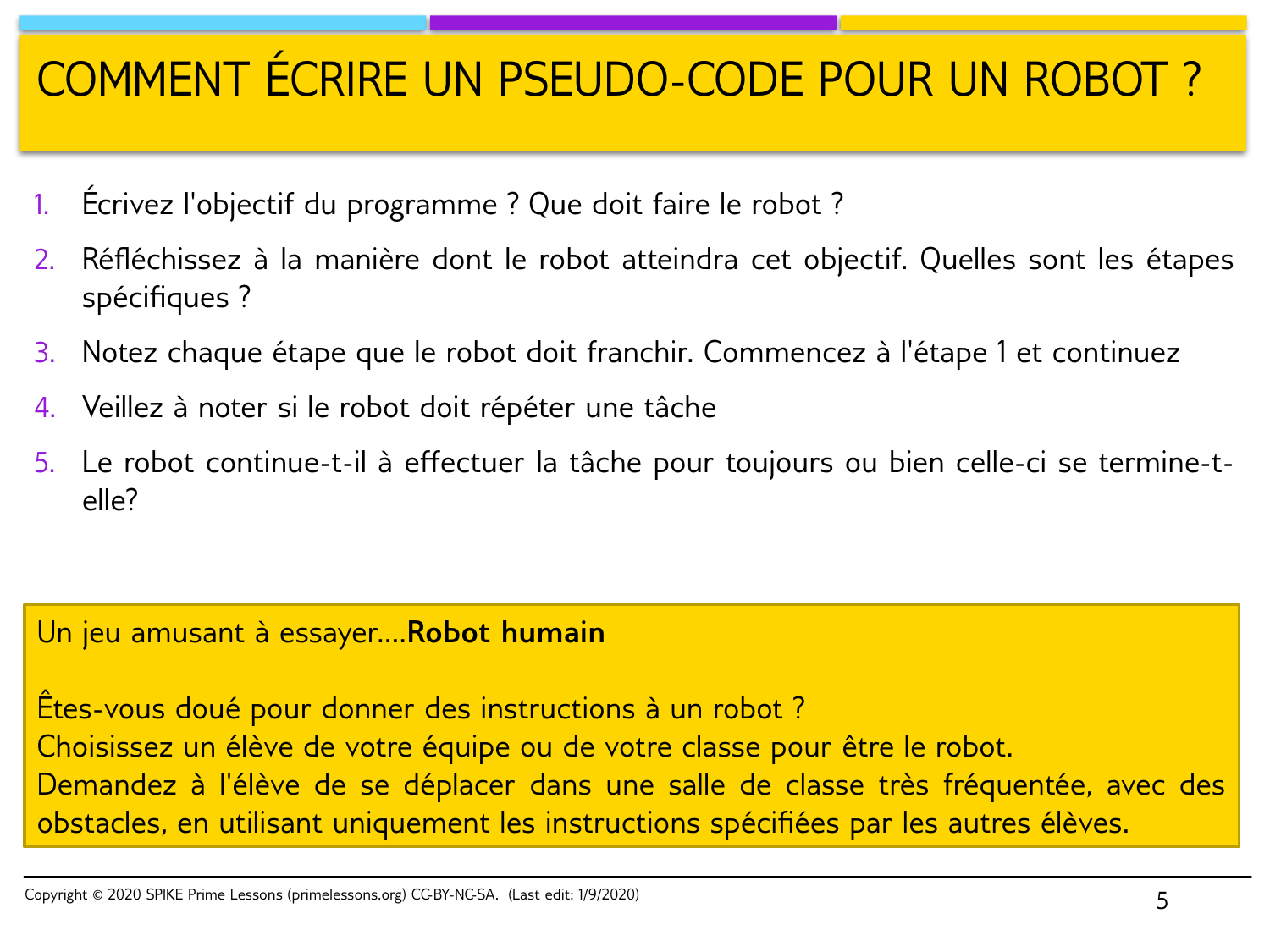

# Comment écrire un pseudo-code pour un robot ?
Écrivez l'objectif du programme ? Que doit faire le robot ?
Réfléchissez à la manière dont le robot atteindra cet objectif. Quelles sont les étapes spécifiques ?
Notez chaque étape que le robot doit franchir. Commencez à l'étape 1 et continuez
Veillez à noter si le robot doit répéter une tâche
Le robot continue-t-il à effectuer la tâche pour toujours ou bien celle-ci se termine-t-elle?
Un jeu amusant à essayer....Robot humain

Êtes-vous doué pour donner des instructions à un robot ?
Choisissez un élève de votre équipe ou de votre classe pour être le robot.
Demandez à l'élève de se déplacer dans une salle de classe très fréquentée, avec des obstacles, en utilisant uniquement les instructions spécifiées par les autres élèves.
Copyright © 2020 SPIKE Prime Lessons (primelessons.org) CC-BY-NC-SA.  (Last edit: 1/9/2020)
5